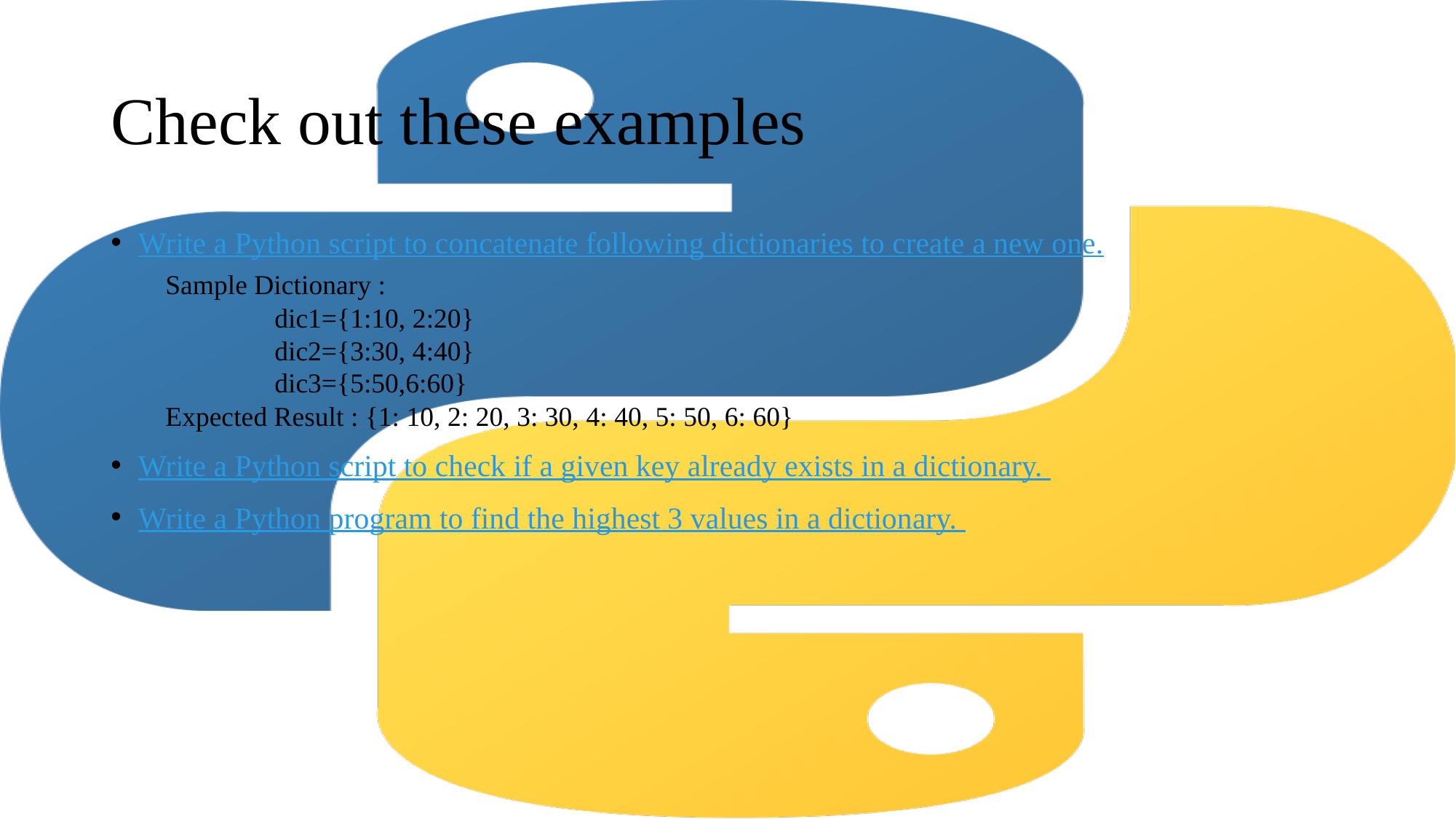

# Check out these examples
Write a Python script to concatenate following dictionaries to create a new one.
Sample Dictionary : 
	dic1={1:10, 2:20} 
	dic2={3:30, 4:40} 
	dic3={5:50,6:60}
Expected Result : {1: 10, 2: 20, 3: 30, 4: 40, 5: 50, 6: 60}
Write a Python script to check if a given key already exists in a dictionary.
Write a Python program to find the highest 3 values in a dictionary.